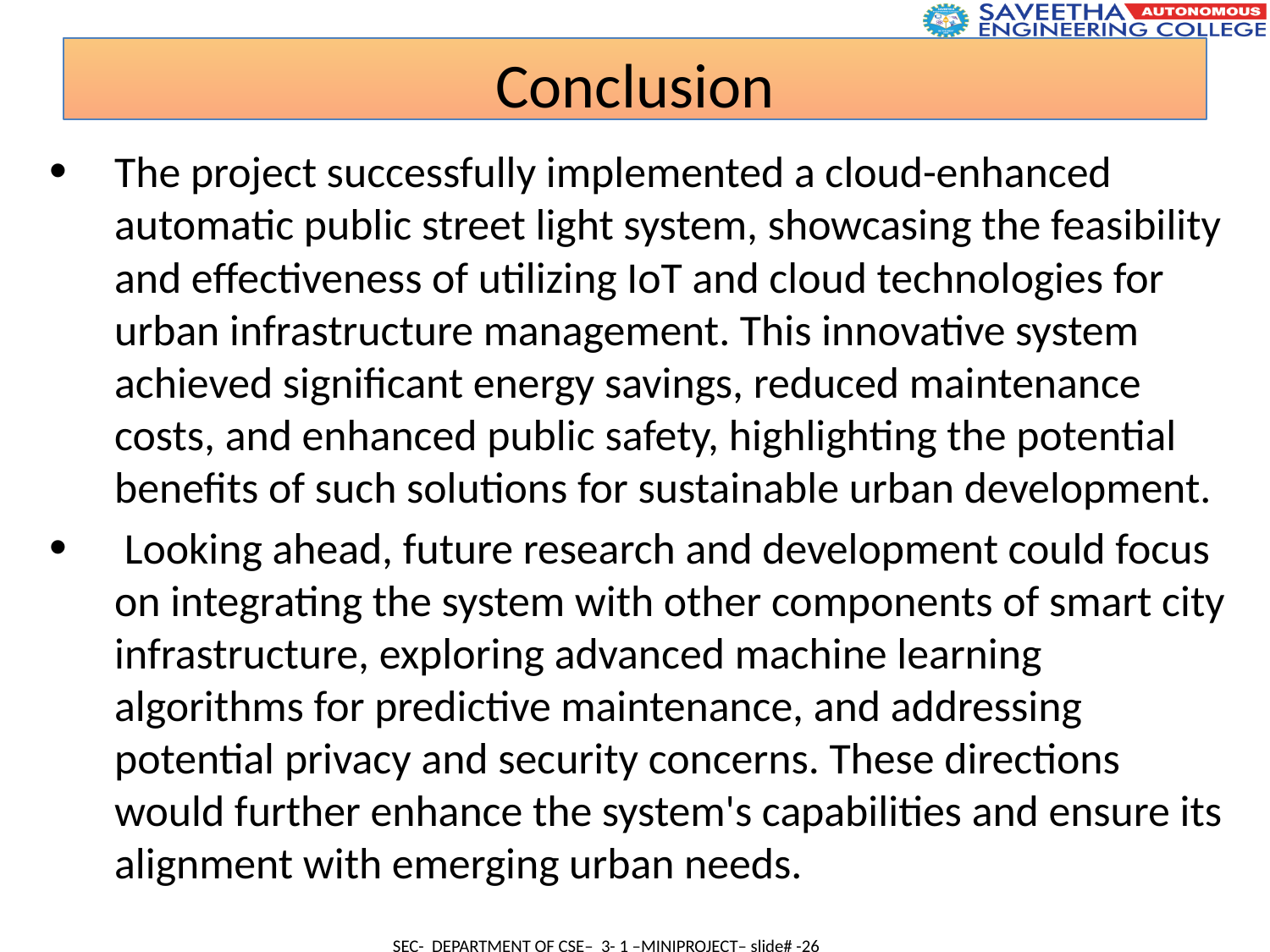

Conclusion
The project successfully implemented a cloud-enhanced automatic public street light system, showcasing the feasibility and effectiveness of utilizing IoT and cloud technologies for urban infrastructure management. This innovative system achieved significant energy savings, reduced maintenance costs, and enhanced public safety, highlighting the potential benefits of such solutions for sustainable urban development.
 Looking ahead, future research and development could focus on integrating the system with other components of smart city infrastructure, exploring advanced machine learning algorithms for predictive maintenance, and addressing potential privacy and security concerns. These directions would further enhance the system's capabilities and ensure its alignment with emerging urban needs.